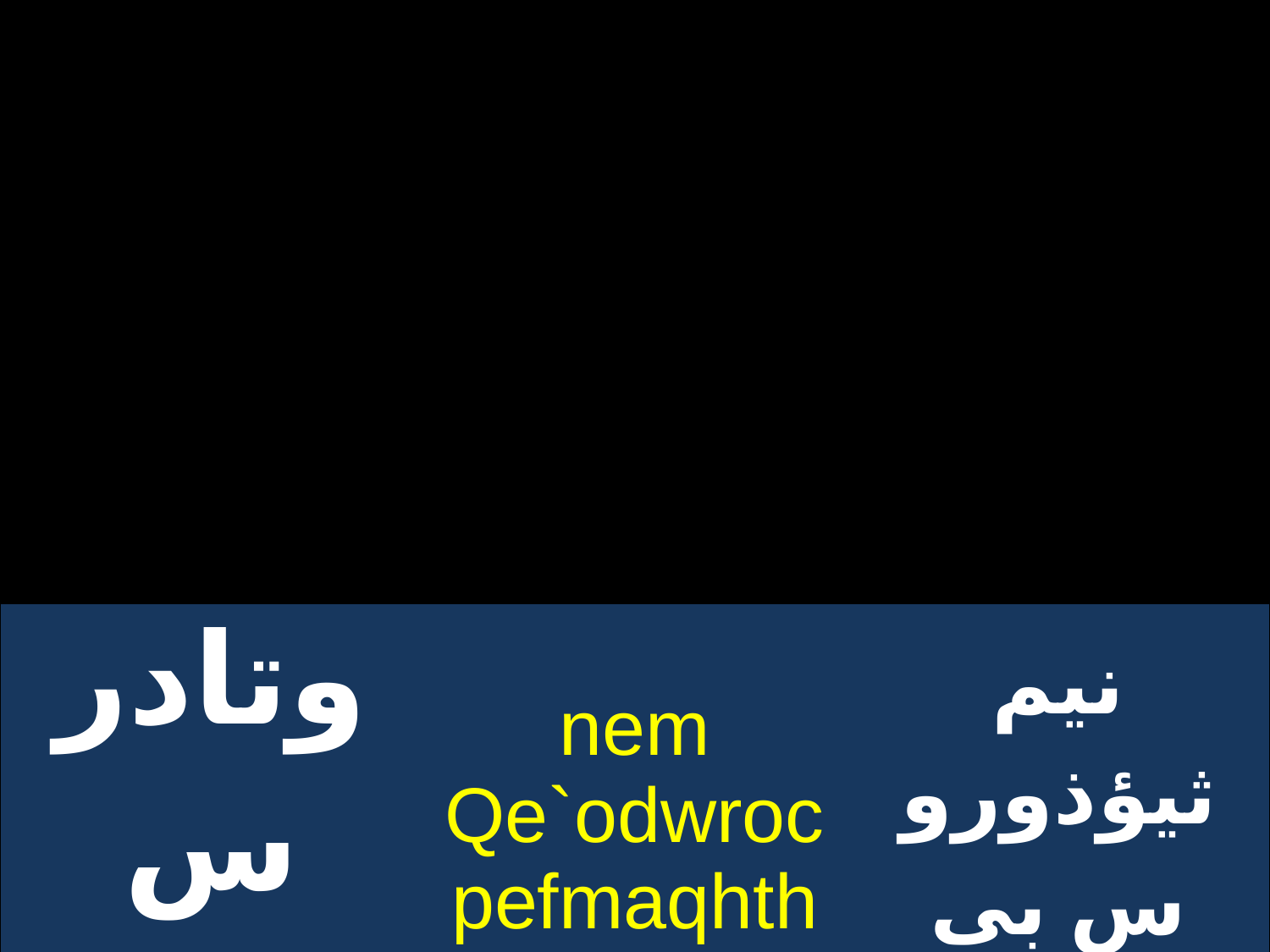

| وتادرس تلميذه | nem Qe`odwroc pefmaqhthc | نيم ثيؤذوروس بى ماثيتيس |
| --- | --- | --- |